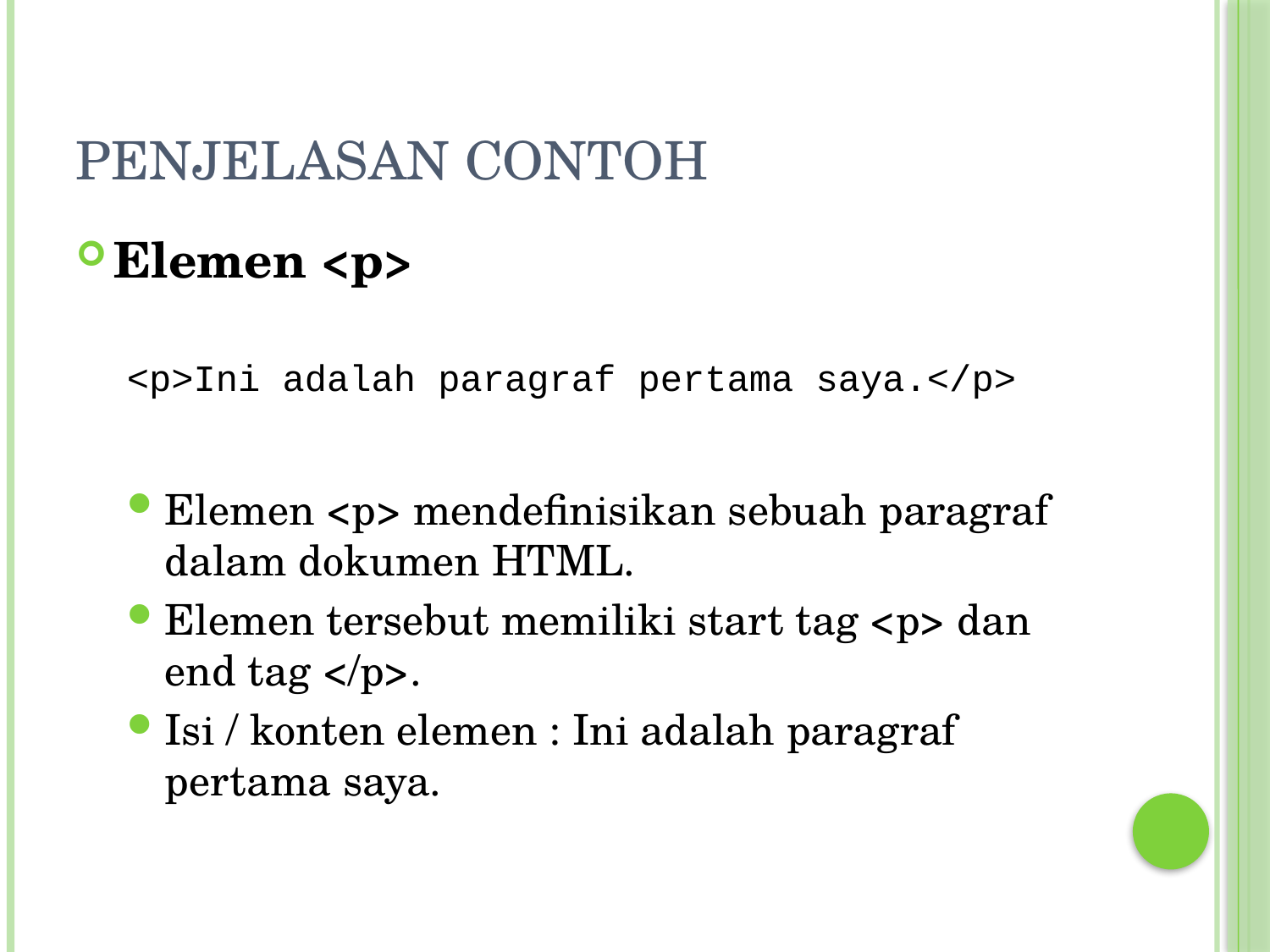

# Penjelasan Contoh
Elemen <p>

<p>Ini adalah paragraf pertama saya.</p>

Elemen <p> mendefinisikan sebuah paragraf dalam dokumen HTML.
Elemen tersebut memiliki start tag <p> dan end tag </p>.
Isi / konten elemen : Ini adalah paragraf pertama saya.